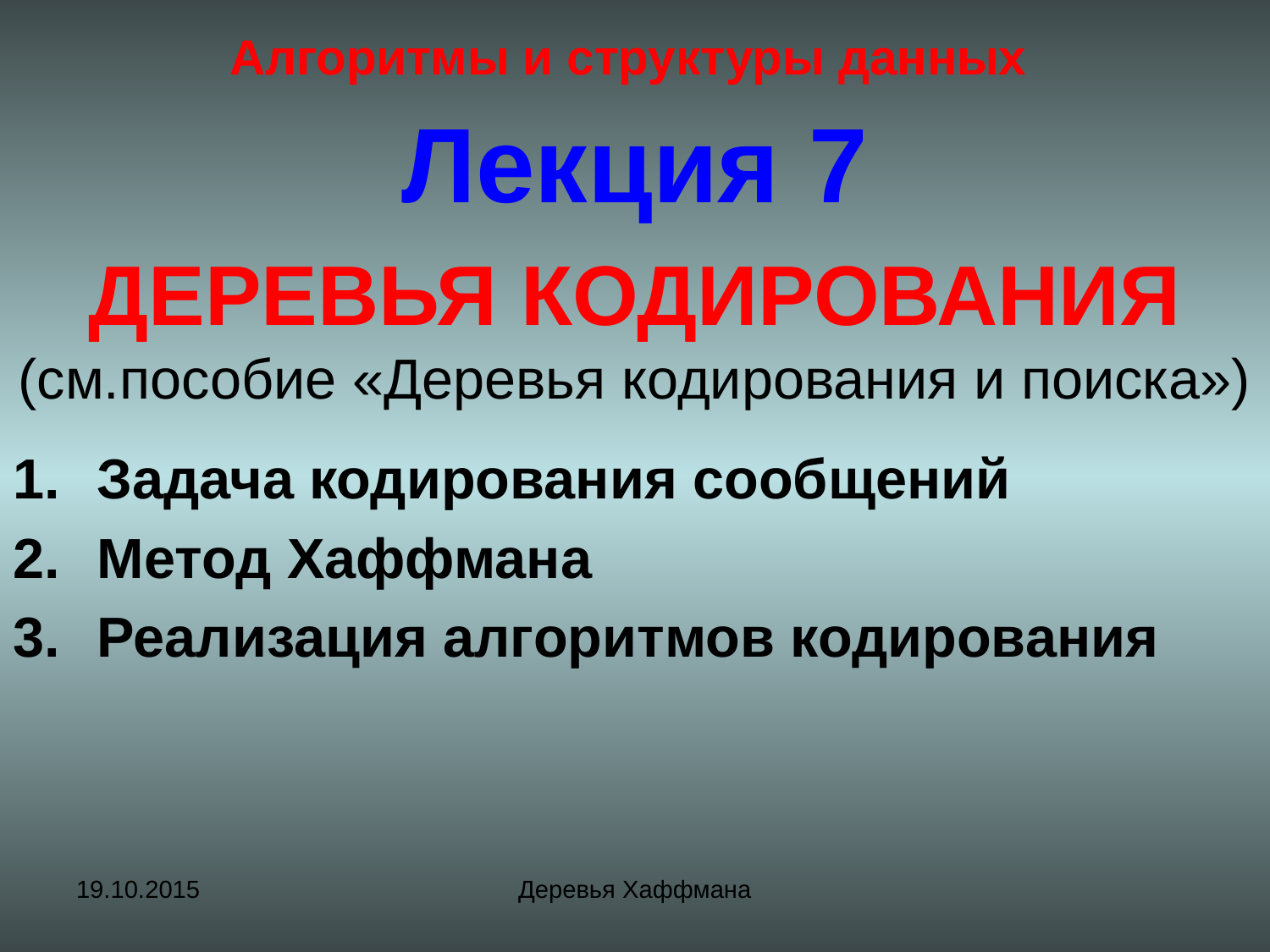

# Алгоритмы и структуры данных
Лекция 7
ДЕРЕВЬЯ КОДИРОВАНИЯ
(см.пособие «Деревья кодирования и поиска»)
Задача кодирования сообщений
Метод Хаффмана
Реализация алгоритмов кодирования

19.10.2015
Деревья Хаффмана
1